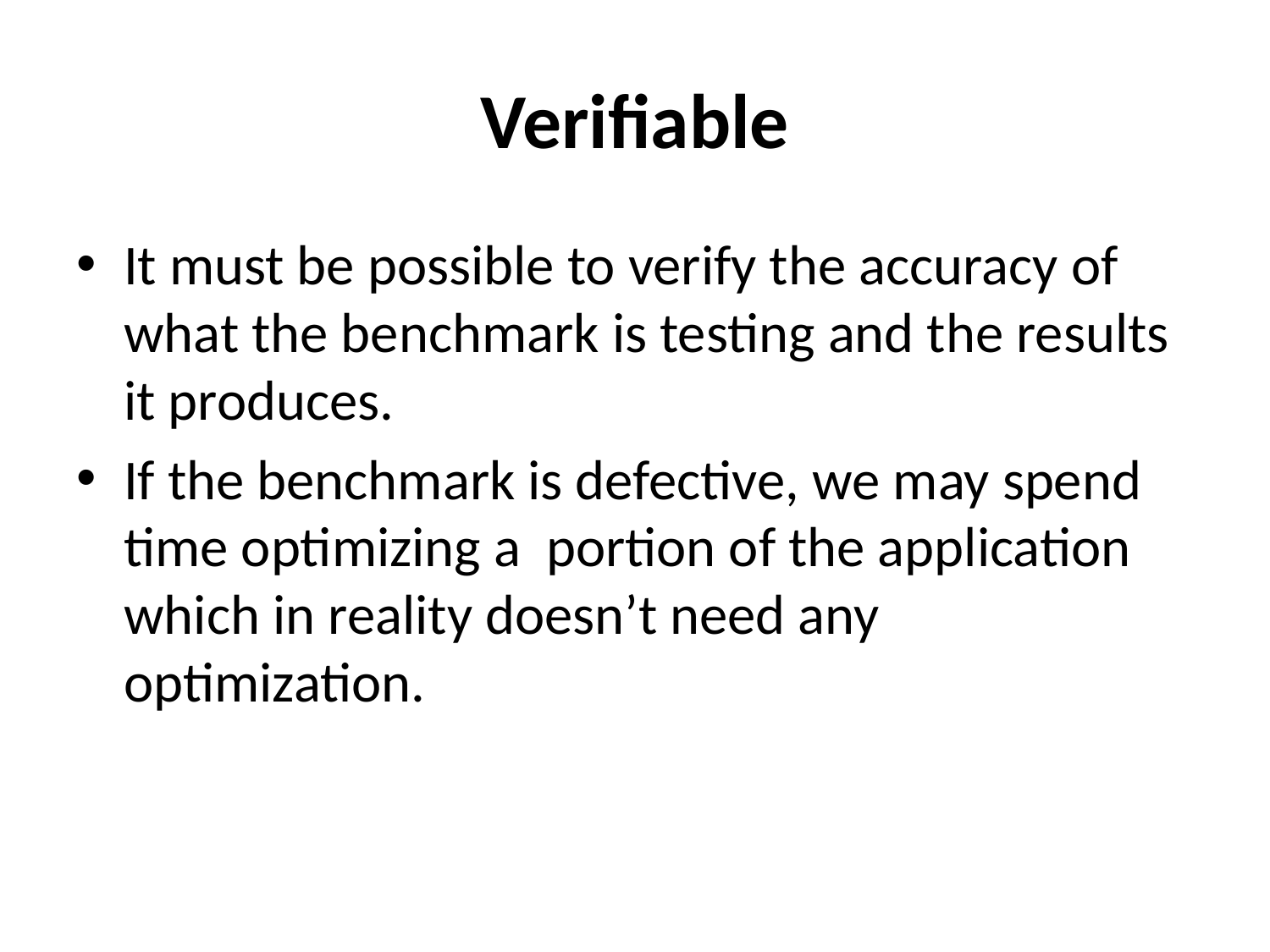

# Verifiable
It must be possible to verify the accuracy of what the benchmark is testing and the results it produces.
If the benchmark is defective, we may spend time optimizing a  portion of the application which in reality doesn’t need any optimization.